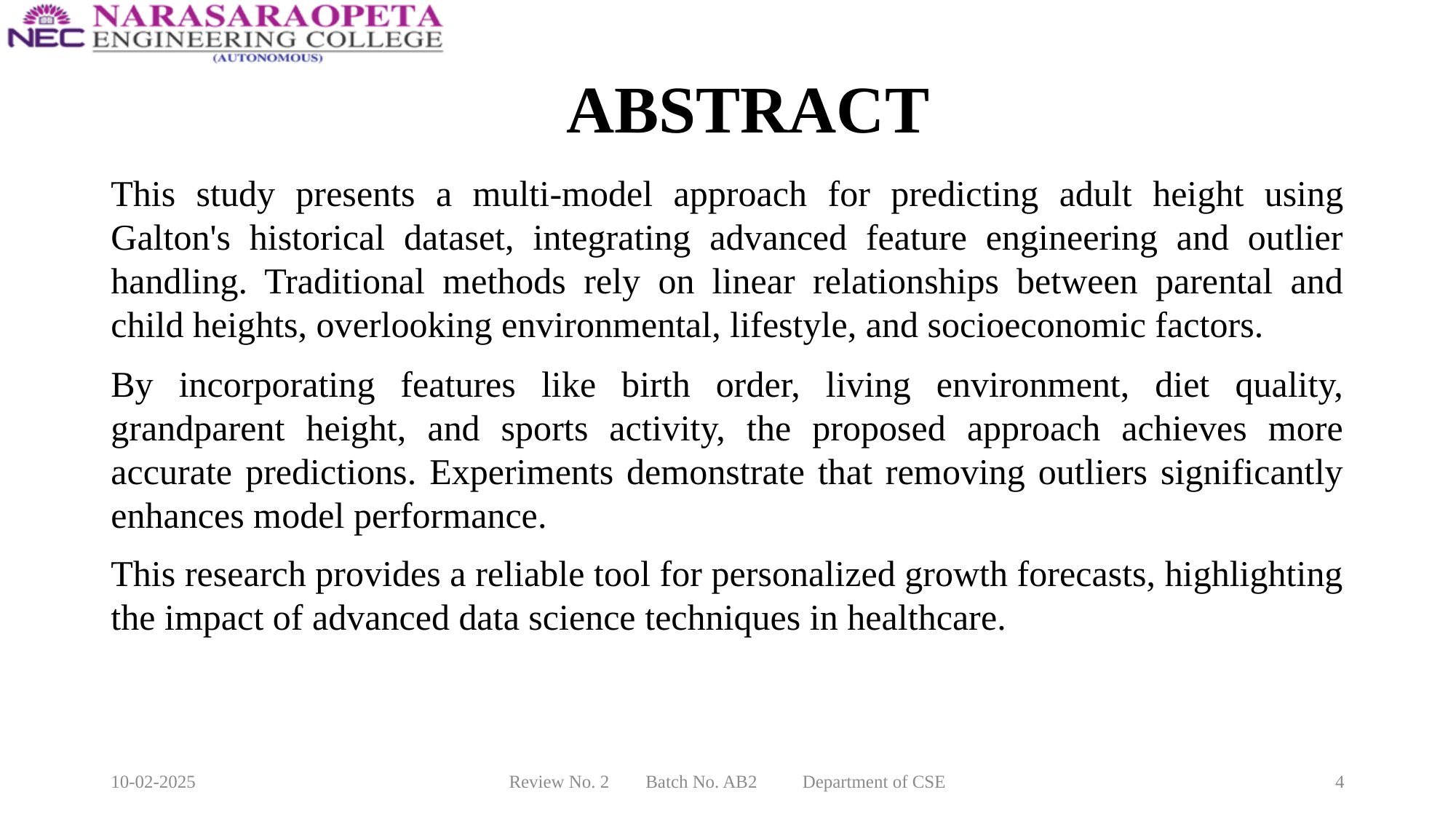

# ABSTRACT
This study presents a multi-model approach for predicting adult height using Galton's historical dataset, integrating advanced feature engineering and outlier handling. Traditional methods rely on linear relationships between parental and child heights, overlooking environmental, lifestyle, and socioeconomic factors.
By incorporating features like birth order, living environment, diet quality, grandparent height, and sports activity, the proposed approach achieves more accurate predictions. Experiments demonstrate that removing outliers significantly enhances model performance.
This research provides a reliable tool for personalized growth forecasts, highlighting the impact of advanced data science techniques in healthcare.
10-02-2025
Review No. 2        Batch No. AB2          Department of CSE
4